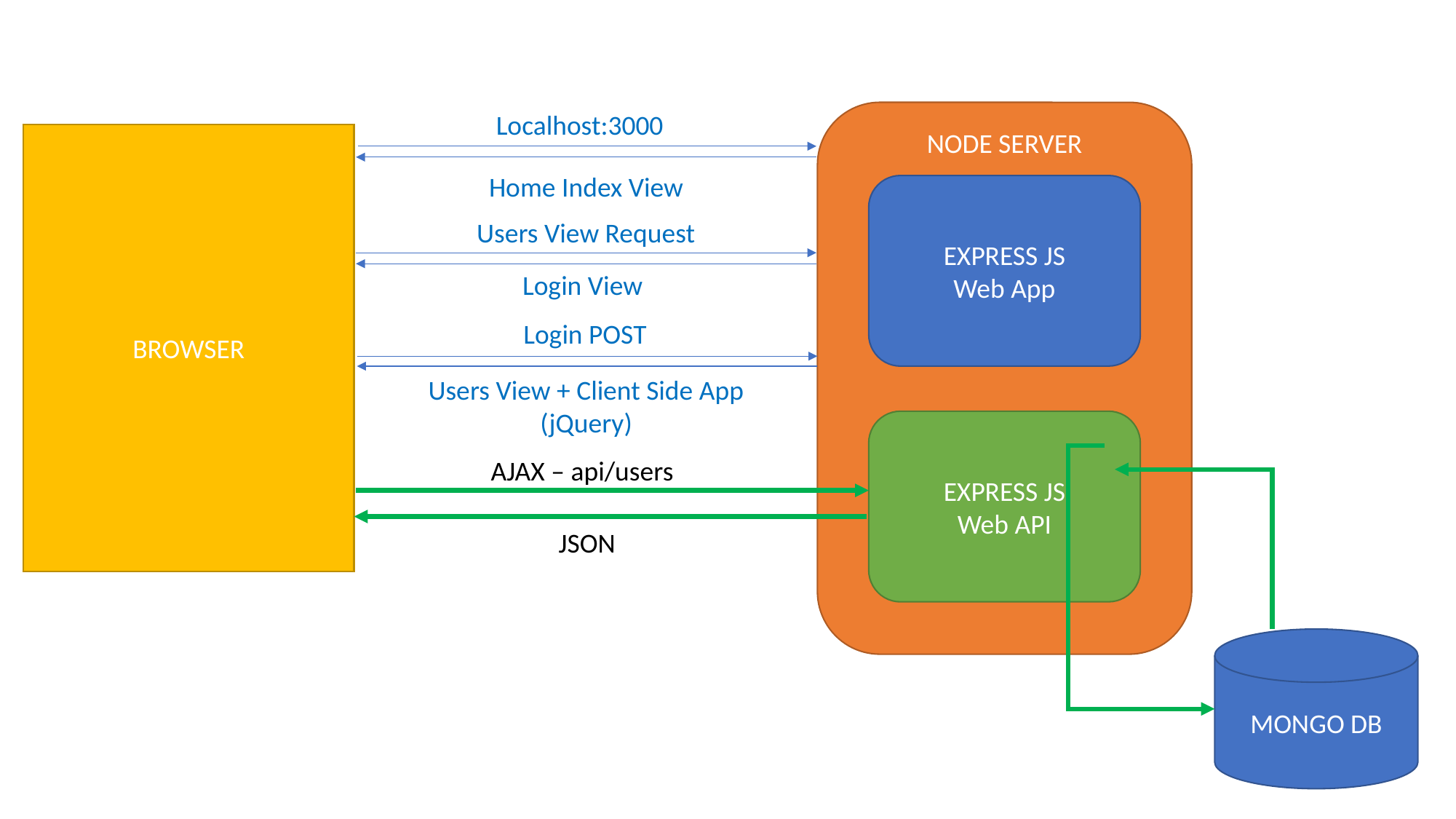

NODE SERVER
Localhost:3000
BROWSER
Home Index View
EXPRESS JS
Web App
Users View Request
Login View
Login POST
Users View + Client Side App
(jQuery)
EXPRESS JS
Web API
AJAX – api/users
JSON
MONGO DB